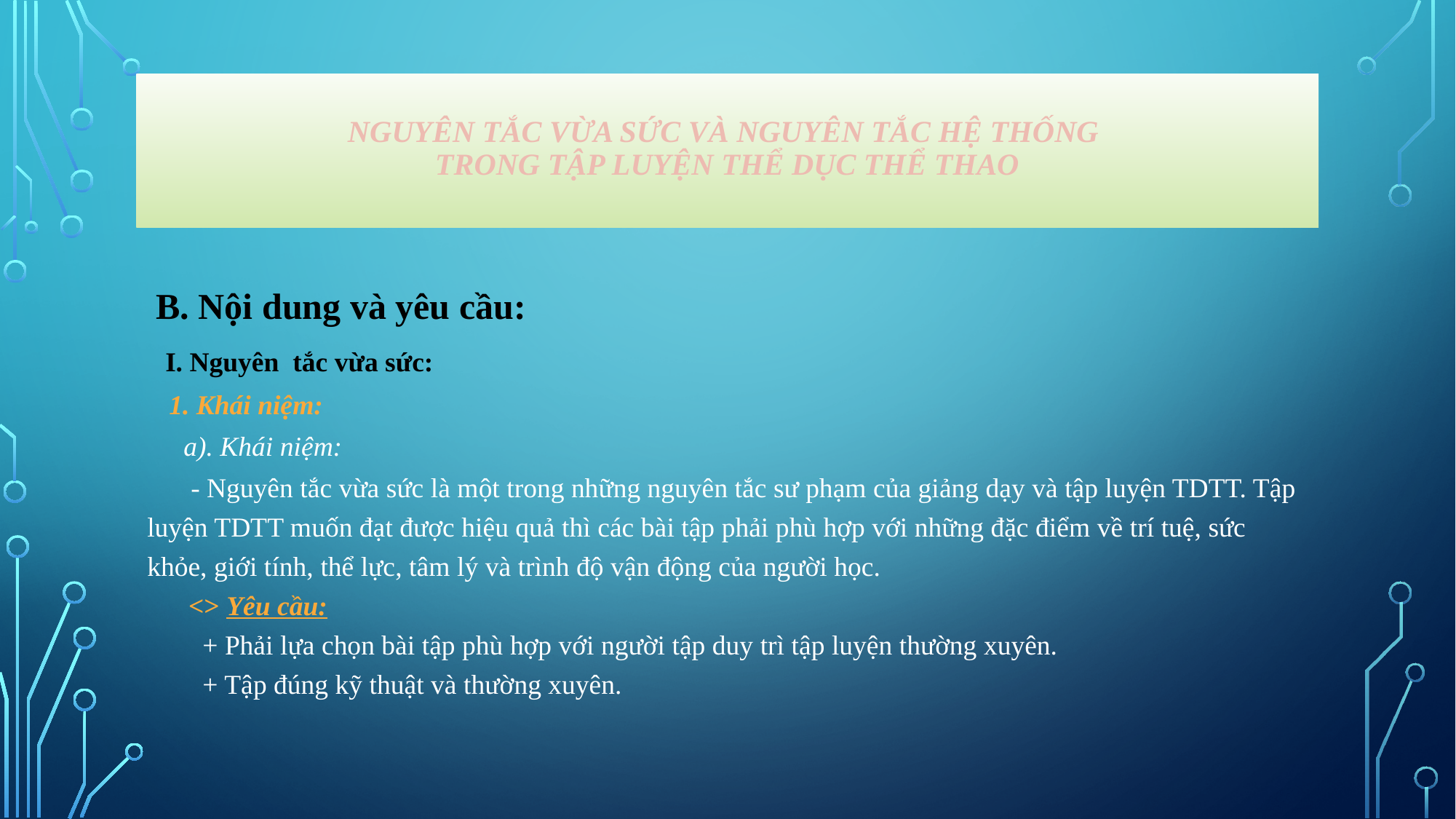

# NGUYÊN TẮC VỪA SỨC VÀ NGUYÊN TẮC HỆ THỐNG TRONG TẬP LUYỆN THỂ DỤC THỂ THAO
 B. Nội dung và yêu cầu:
  I. Nguyên  tắc vừa sức:
   1. Khái niệm:
     a). Khái niệm:
      - Nguyên tắc vừa sức là một trong những nguyên tắc sư phạm của giảng dạy và tập luyện TDTT. Tập luyện TDTT muốn đạt được hiệu quả thì các bài tập phải phù hợp với những đặc điểm về trí tuệ, sức khỏe, giới tính, thể lực, tâm lý và trình độ vận động của người học.
      <> Yêu cầu:
        + Phải lựa chọn bài tập phù hợp với người tập duy trì tập luyện thường xuyên.
        + Tập đúng kỹ thuật và thường xuyên.